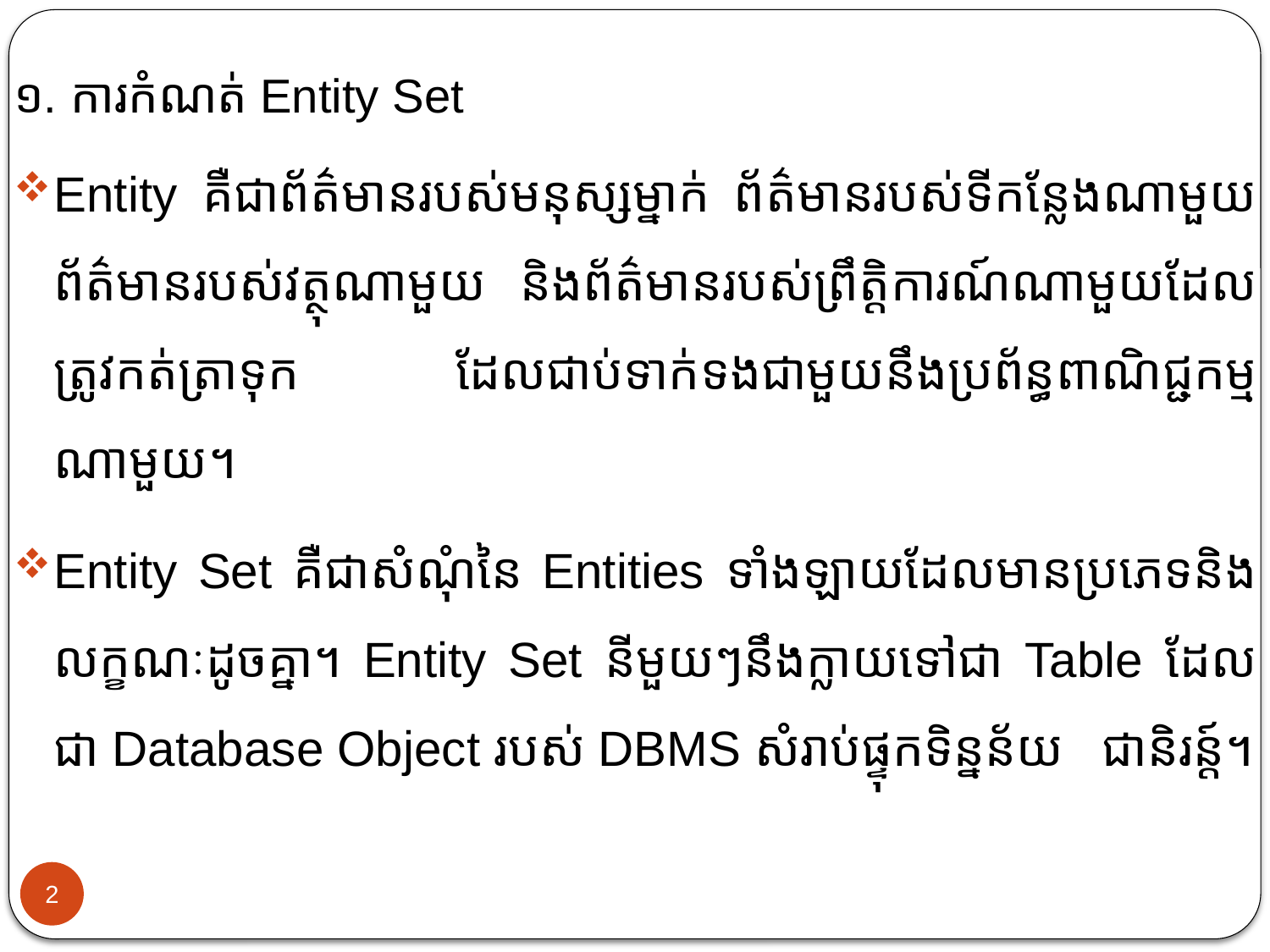

១. ការកំណត់ Entity Set
Entity គឺជាព័ត៌មានរបស់មនុស្សម្នាក់ ព័ត៌មានរបស់ទីកន្លែងណាមួយ ព័ត៌មានរបស់វត្ថុណាមួយ និងព័ត៌មានរបស់ព្រឹត្តិការណ៍ណាមួយដែលត្រូវកត់ត្រាទុក ដែលជាប់ទាក់ទងជាមួយនឹងប្រព័ន្ធពាណិជ្ជកម្មណាមួយ។
Entity Set គឺជាសំណុំនៃ Entities ទាំងឡាយដែលមានប្រភេទនិងលក្ខណៈ​ដូចគ្នា។ Entity Set នីមួយៗនឹងក្លាយទៅជា Table ដែលជា Database Object របស់ DBMS សំរាប់ផ្ទុកទិន្នន័យ   ជានិរន្ត៍។

2